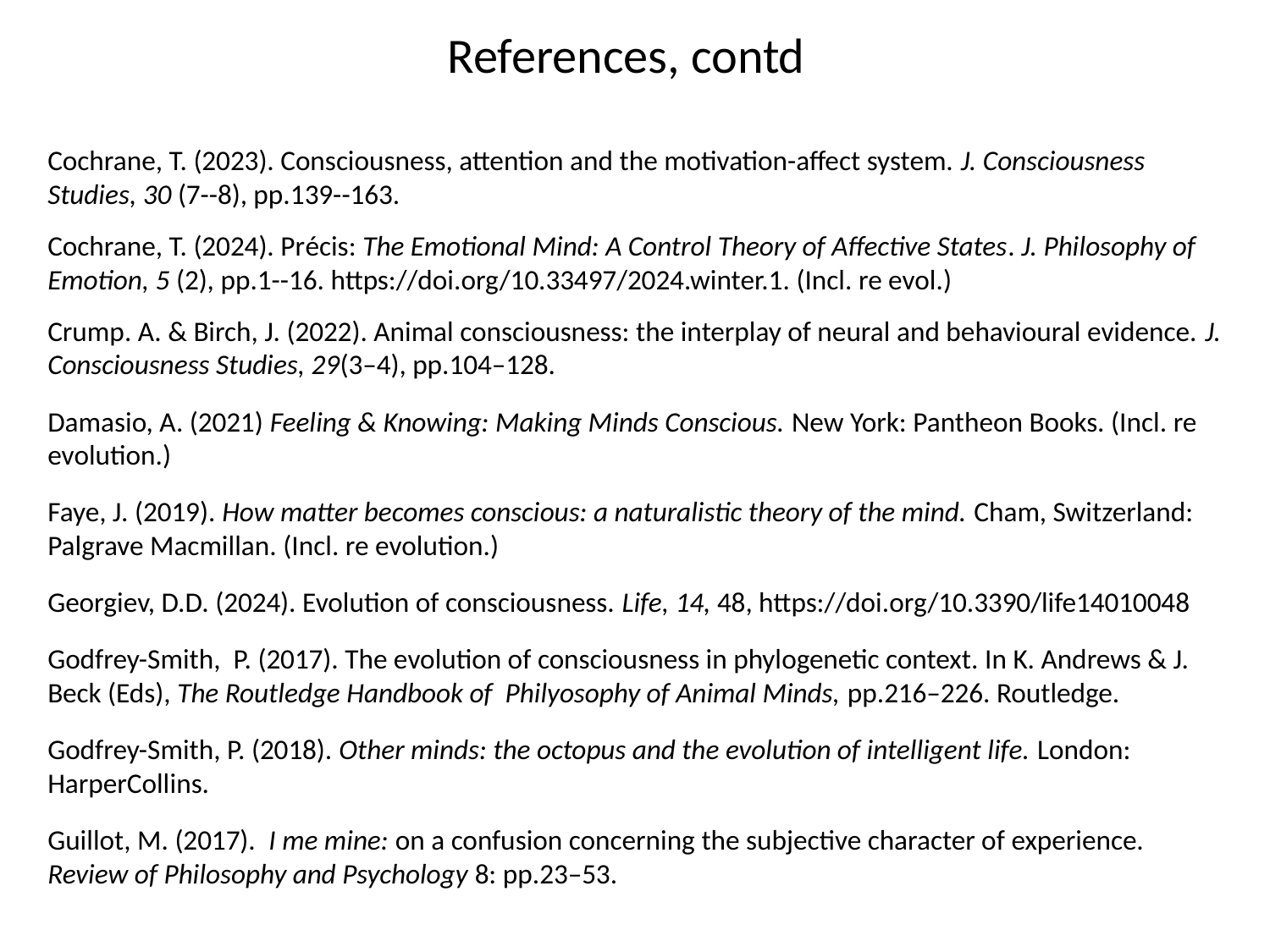

References, contd
Cochrane, T. (2023). Consciousness, attention and the motivation-affect system. J. Consciousness Studies, 30 (7--8), pp.139--163.
Cochrane, T. (2024). Précis: The Emotional Mind: A Control Theory of Affective States. J. Philosophy of Emotion, 5 (2), pp.1--16. https://doi.org/10.33497/2024.winter.1. (Incl. re evol.)
Crump. A. & Birch, J. (2022). Animal consciousness: the interplay of neural and behavioural evidence. J. Consciousness Studies, 29(3–4), pp.104–128.
Damasio, A. (2021) Feeling & Knowing: Making Minds Conscious. New York: Pantheon Books. (Incl. re evolution.)
Faye, J. (2019). How matter becomes conscious: a naturalistic theory of the mind. Cham, Switzerland: Palgrave Macmillan. (Incl. re evolution.)
Georgiev, D.D. (2024). Evolution of consciousness. Life, 14, 48, https://doi.org/10.3390/life14010048
Godfrey-Smith,  P. (2017). The evolution of consciousness in phylogenetic context. In K. Andrews & J. Beck (Eds), The Routledge Handbook of  Philyosophy of Animal Minds, pp.216–226. Routledge.
Godfrey-Smith, P. (2018). Other minds: the octopus and the evolution of intelligent life. London: HarperCollins.
Guillot, M. (2017).  I me mine: on a confusion concerning the subjective character of experience. Review of Philosophy and Psychology 8: pp.23–53.